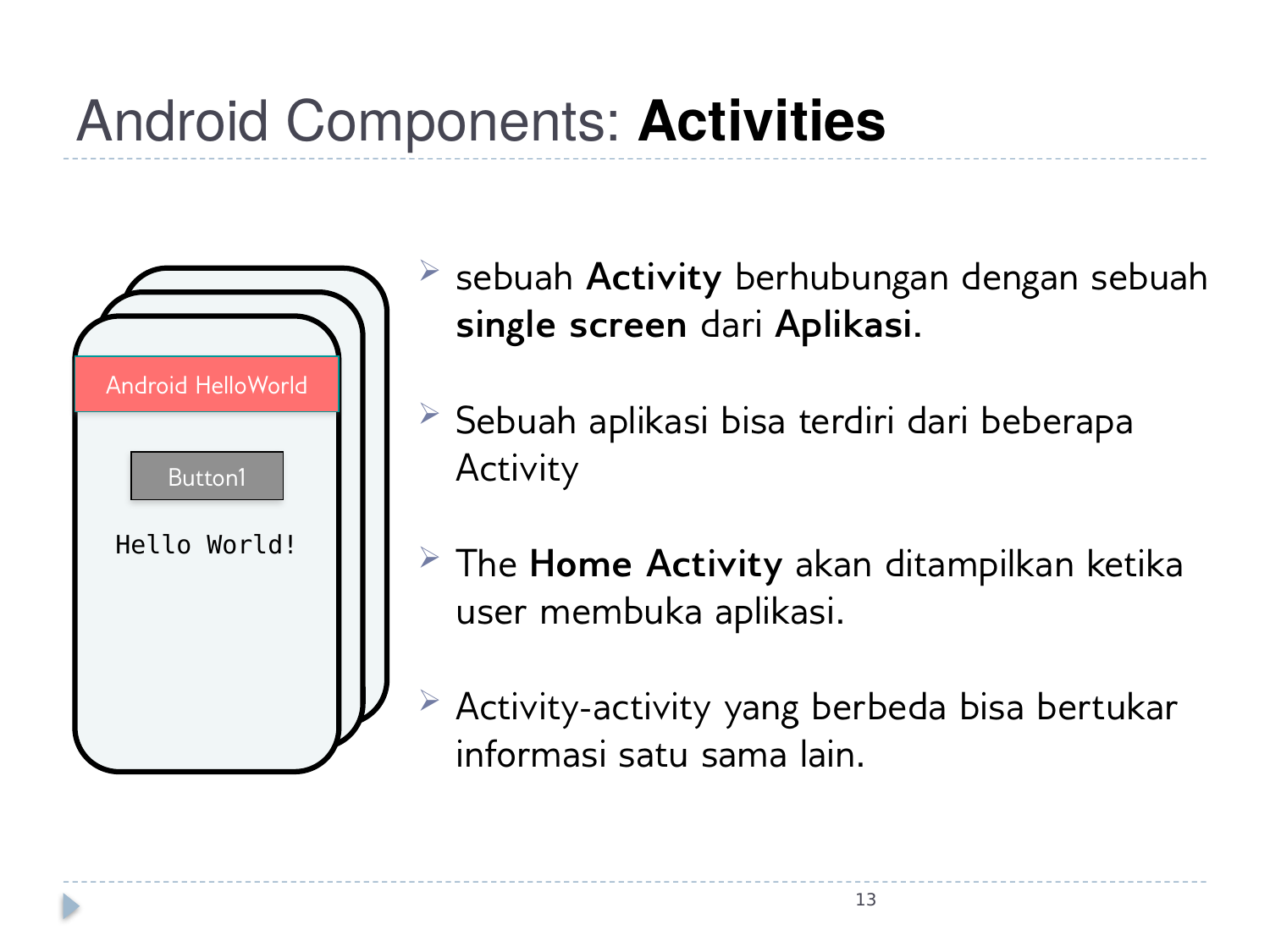

# Android Components: Activities
sebuah Activity berhubungan dengan sebuah single screen dari Aplikasi.

Sebuah aplikasi bisa terdiri dari beberapa Activity

The Home Activity akan ditampilkan ketika user membuka aplikasi.

Activity-activity yang berbeda bisa bertukar informasi satu sama lain.

Hello World!
Android HelloWorld
Button1
13